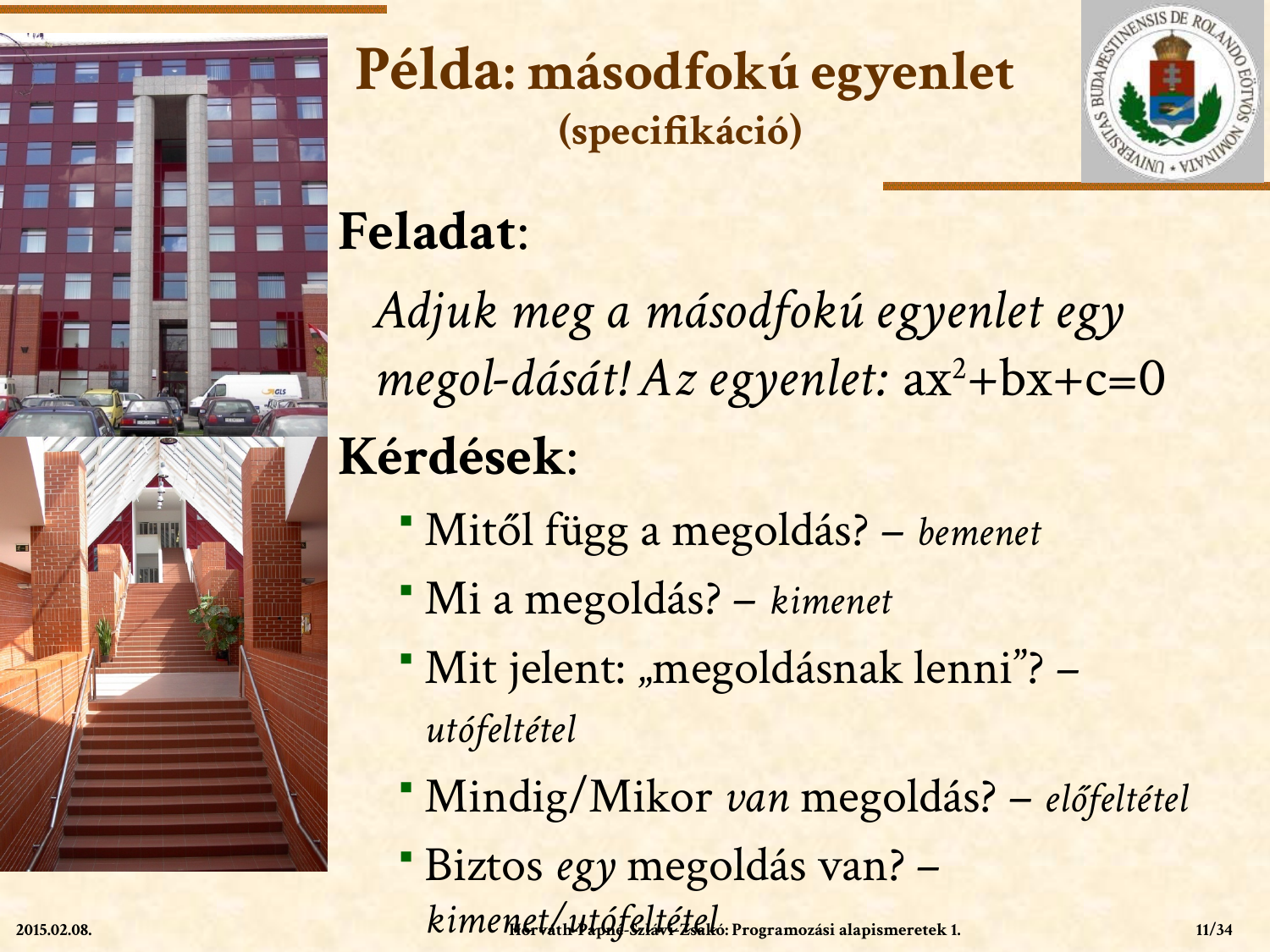

Példa: másodfokú egyenlet
(specifikáció)
Feladat:
	Adjuk meg a másodfokú egyenlet egy megol-dását! Az egyenlet: ax2+bx+c=0
Kérdések:
Mitől függ a megoldás? – bemenet
Mi a megoldás? – kimenet
Mit jelent: „megoldásnak lenni”? – utófeltétel
Mindig/Mikor van megoldás? – előfeltétel
Biztos egy megoldás van? – kimenet/utófeltétel
Horváth-Papné-Szlávi-Zsakó: Programozási alapismeretek 1.
11/34
2015.02.08.